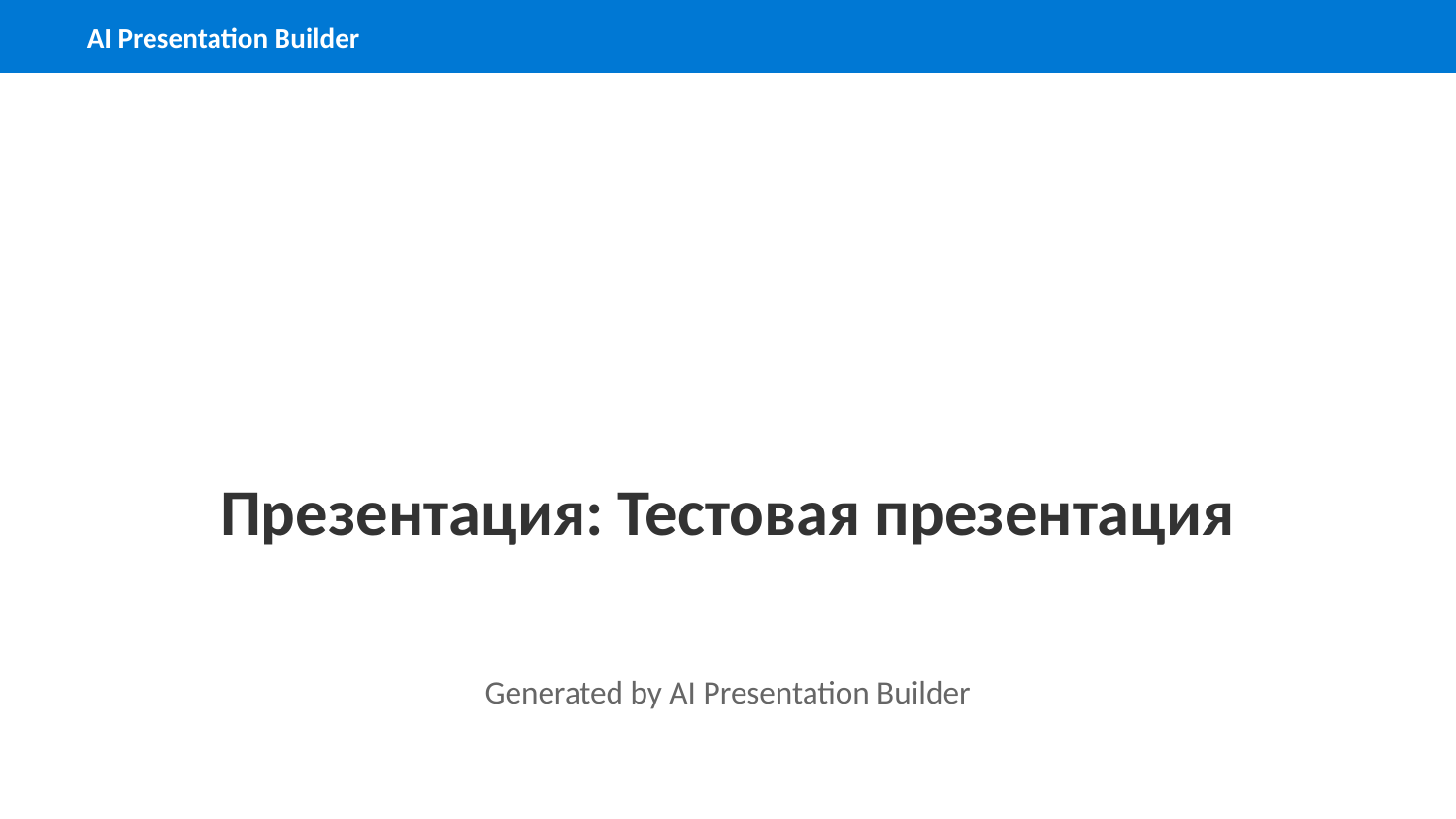

Презентация: Тестовая презентация
Generated by AI Presentation Builder